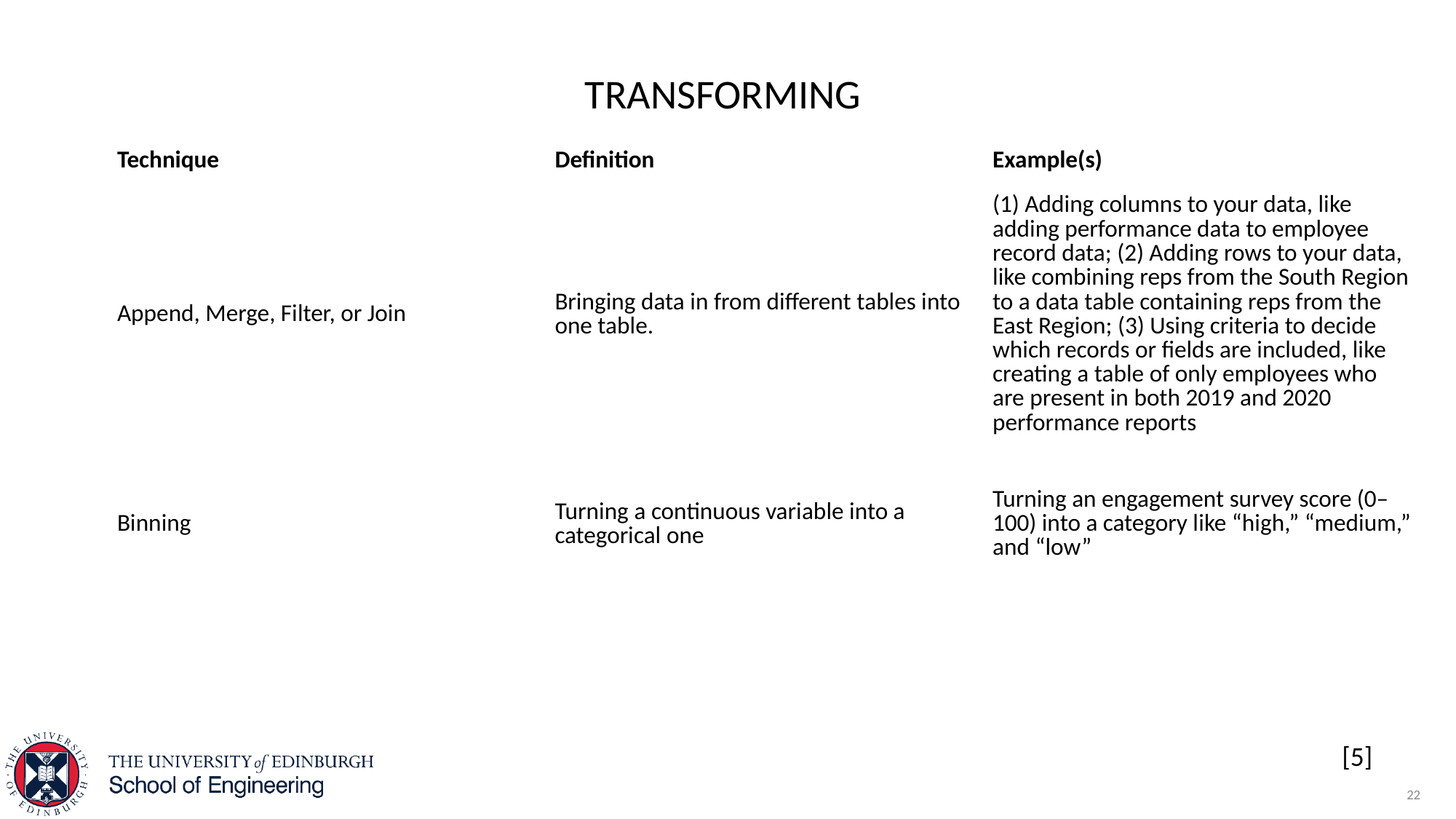

# Transforming
| Technique | Definition | Example(s) |
| --- | --- | --- |
| Append, Merge, Filter, or Join | Bringing data in from different tables into one table. | (1) Adding columns to your data, like adding performance data to employee record data; (2) Adding rows to your data, like combining reps from the South Region to a data table containing reps from the East Region; (3) Using criteria to decide which records or fields are included, like creating a table of only employees who are present in both 2019 and 2020 performance reports |
| Binning | Turning a continuous variable into a categorical one | Turning an engagement survey score (0–100) into a category like “high,” “medium,” and “low” |
[5]
22